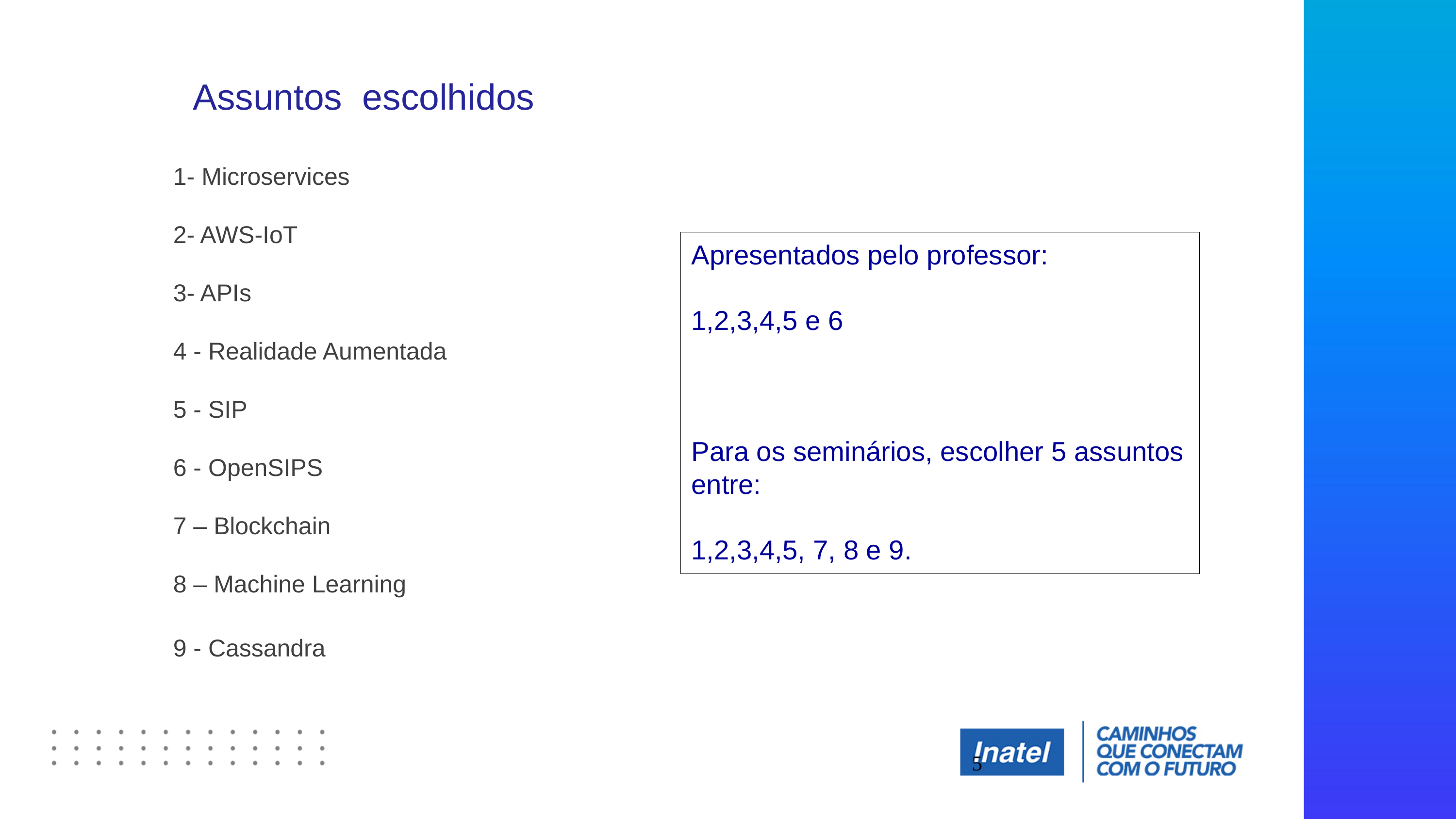

Assuntos  escolhidos

1- Microservices

2- AWS-IoT

3- APIs

4 - Realidade Aumentada

5 - SIP

6 - OpenSIPS

7 – Blockchain

8 – Machine Learning

9 - Cassandra

Apresentados pelo professor:

1,2,3,4,5 e 6

Para os seminários, escolher 5 assuntos entre:

1,2,3,4,5, 7, 8 e 9.
5